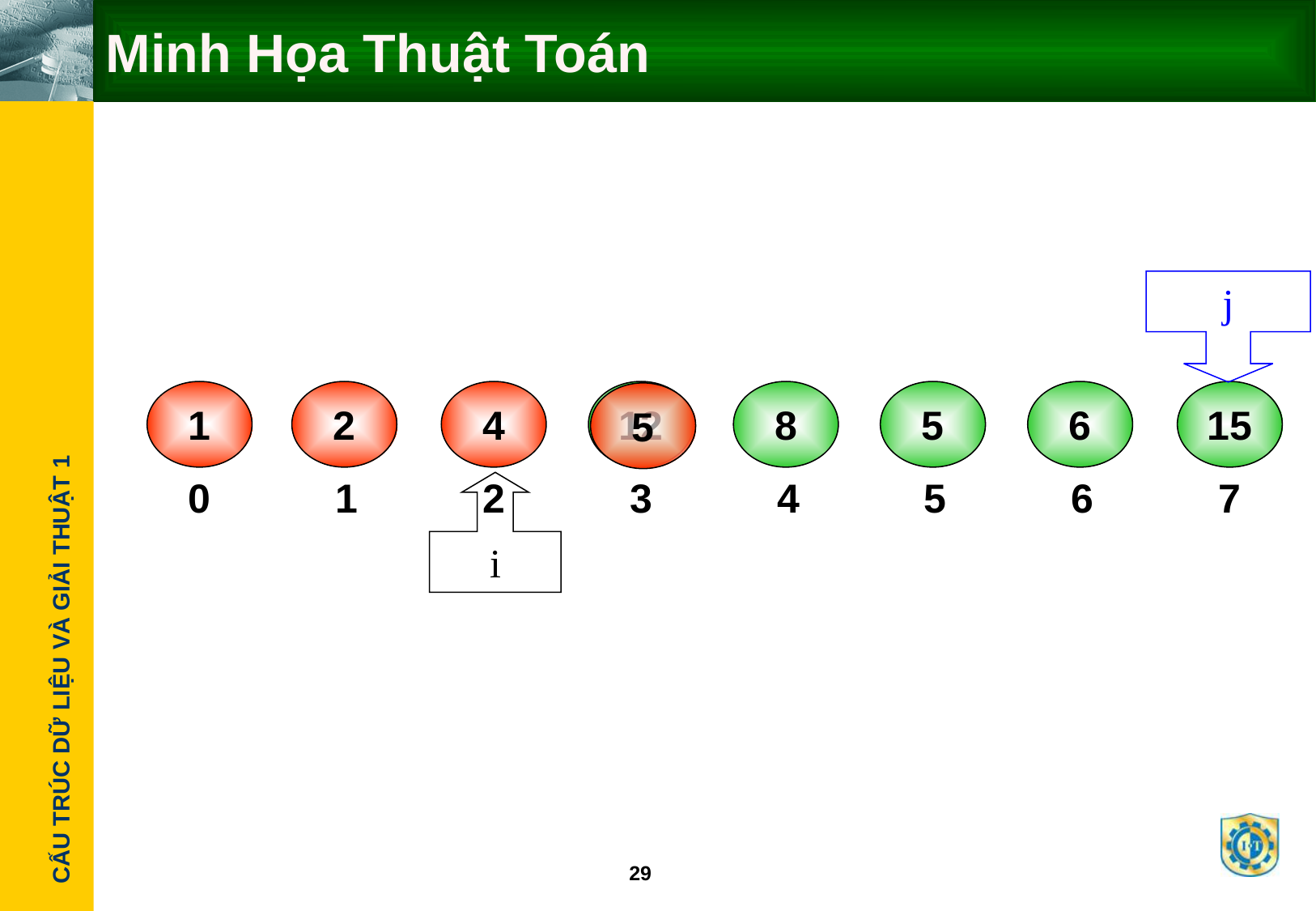

# Minh Họa Thuật Toán
j
1
2
4
12
8
5
6
15
5
0
1
2
3
4
5
6
7
i